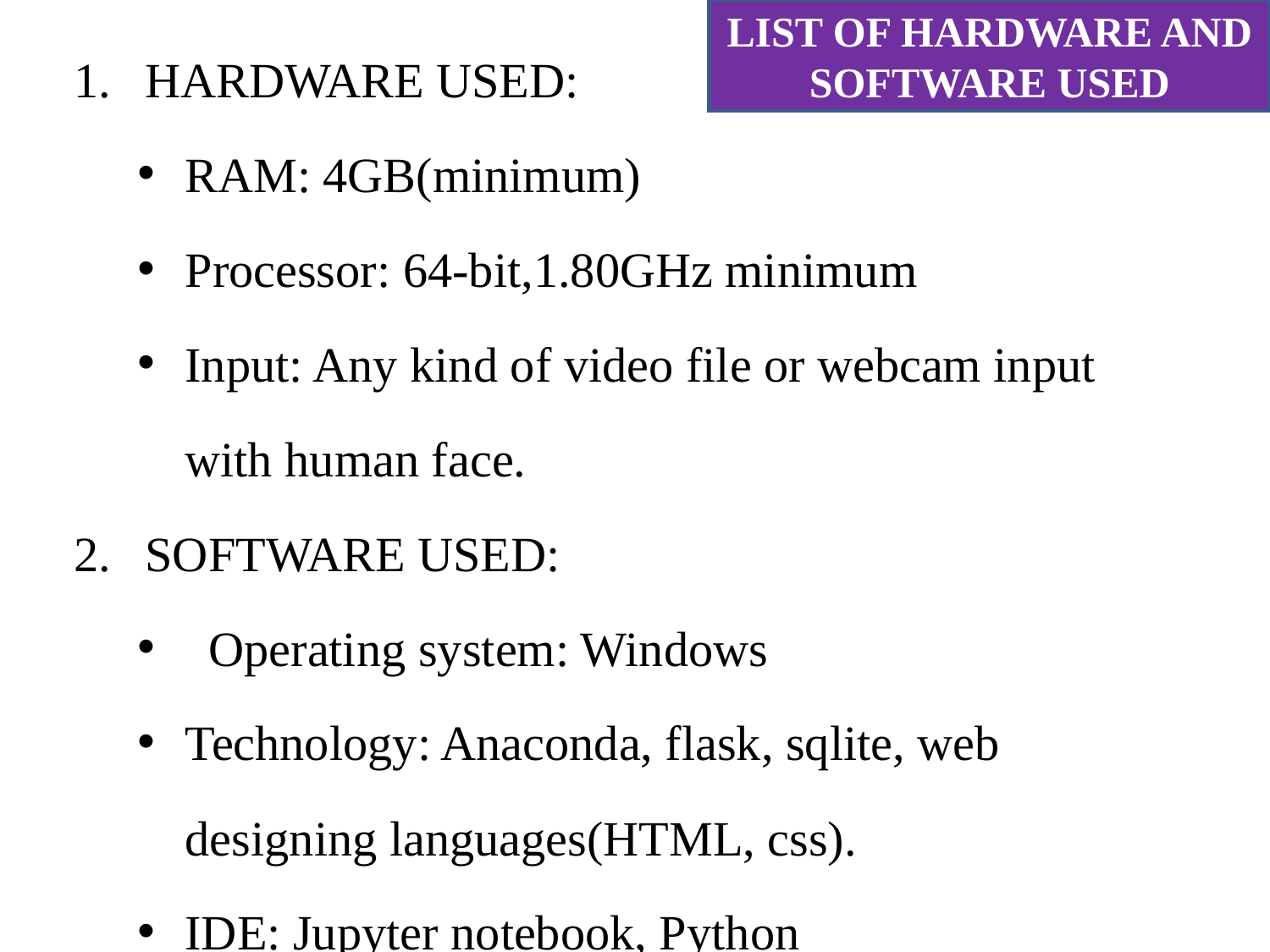

HARDWARE USED:
RAM: 4GB(minimum)
Processor: 64-bit,1.80GHz minimum
Input: Any kind of video file or webcam input with human face.
SOFTWARE USED:
Operating system: Windows
Technology: Anaconda, flask, sqlite, web designing languages(HTML, css).
IDE: Jupyter notebook, Python

LIST OF HARDWARE AND SOFTWARE USED